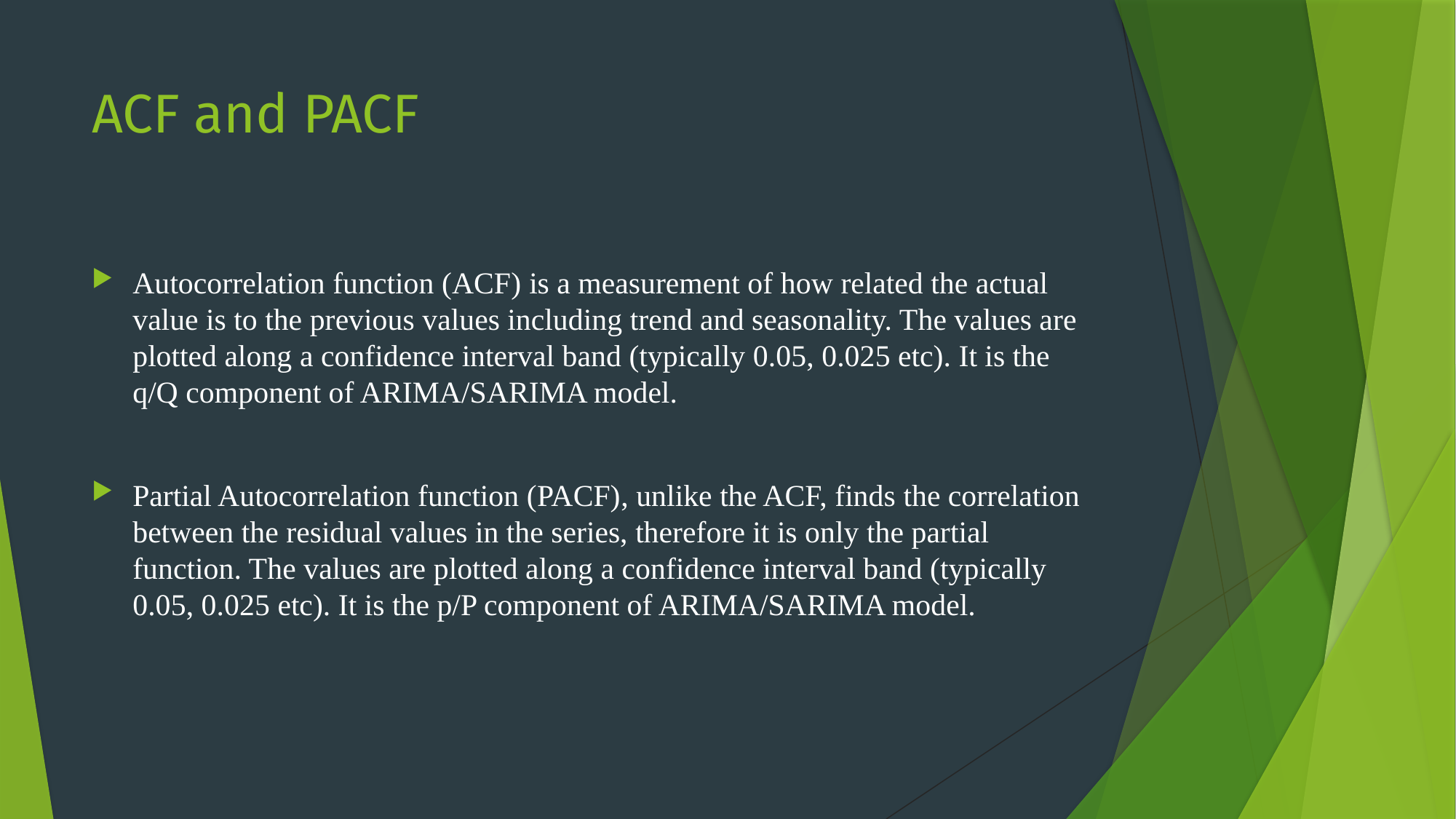

# ACF and PACF
Autocorrelation function (ACF) is a measurement of how related the actual value is to the previous values including trend and seasonality. The values are plotted along a confidence interval band (typically 0.05, 0.025 etc). It is the q/Q component of ARIMA/SARIMA model.

Partial Autocorrelation function (PACF), unlike the ACF, finds the correlation between the residual values in the series, therefore it is only the partial function. The values are plotted along a confidence interval band (typically 0.05, 0.025 etc). It is the p/P component of ARIMA/SARIMA model.